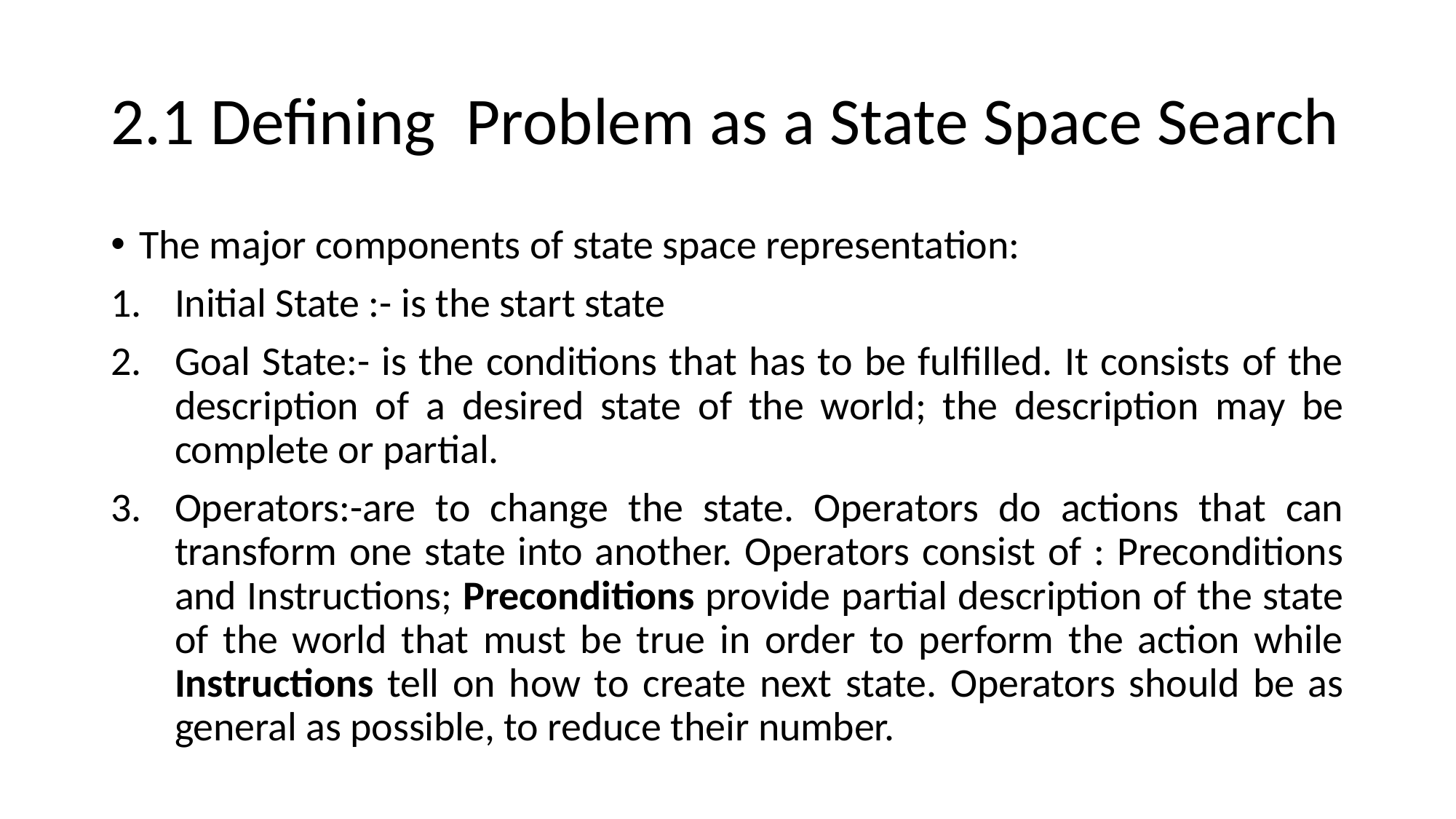

# 2.1 Defining  Problem as a State Space Search
The major components of state space representation:
Initial State :- is the start state
Goal State:- is the conditions that has to be fulfilled. It consists of the description of a desired state of the world; the description may be complete or partial.
Operators:-are to change the state. Operators do actions that can transform one state into another. Operators consist of : Preconditions and Instructions; Preconditions provide partial description of the state of the world that must be true in order to perform the action while Instructions tell on how to create next state. Operators should be as general as possible, to reduce their number.